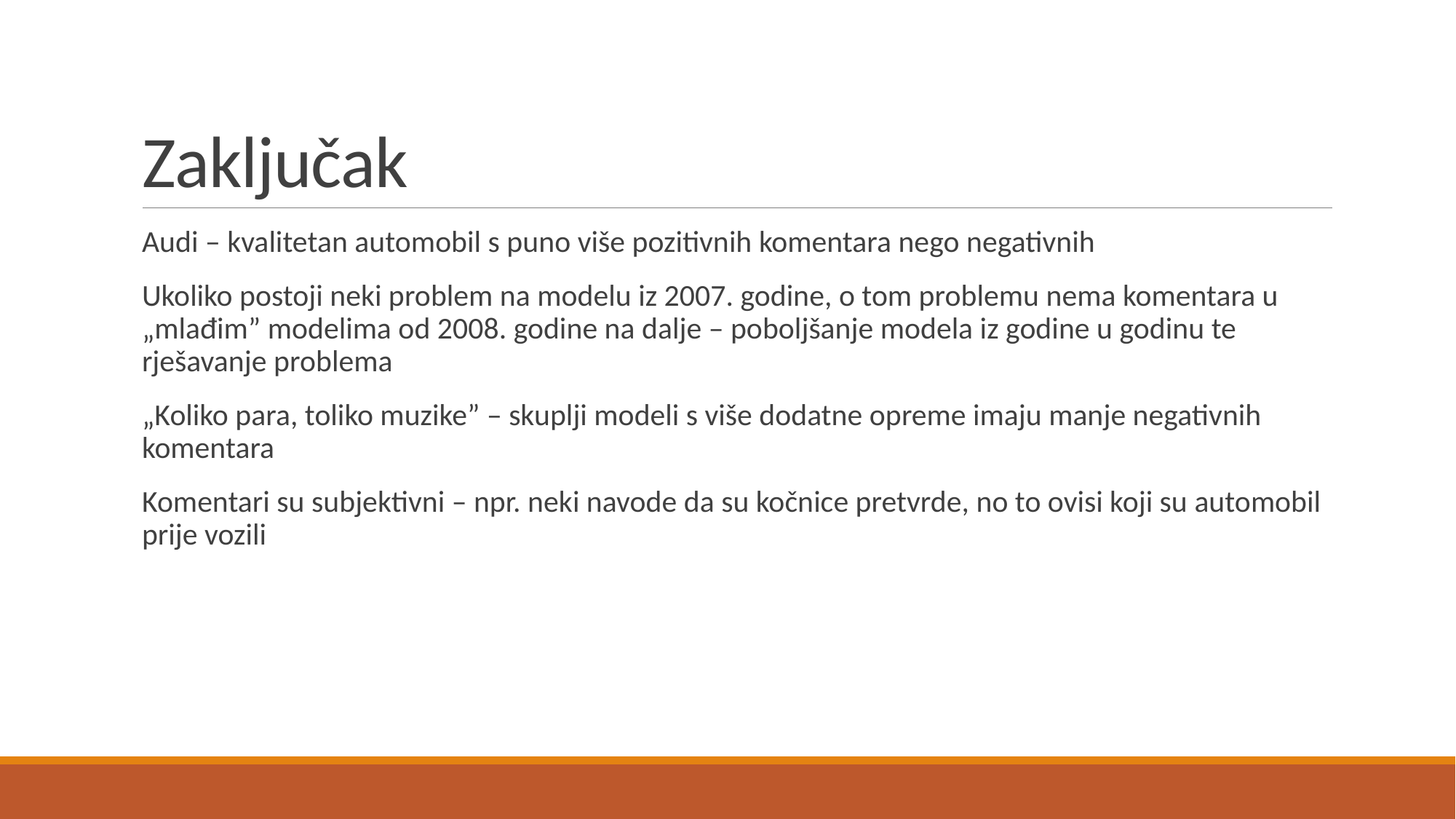

# Zaključak
Audi – kvalitetan automobil s puno više pozitivnih komentara nego negativnih
Ukoliko postoji neki problem na modelu iz 2007. godine, o tom problemu nema komentara u „mlađim” modelima od 2008. godine na dalje – poboljšanje modela iz godine u godinu te rješavanje problema
„Koliko para, toliko muzike” – skuplji modeli s više dodatne opreme imaju manje negativnih komentara
Komentari su subjektivni – npr. neki navode da su kočnice pretvrde, no to ovisi koji su automobil prije vozili